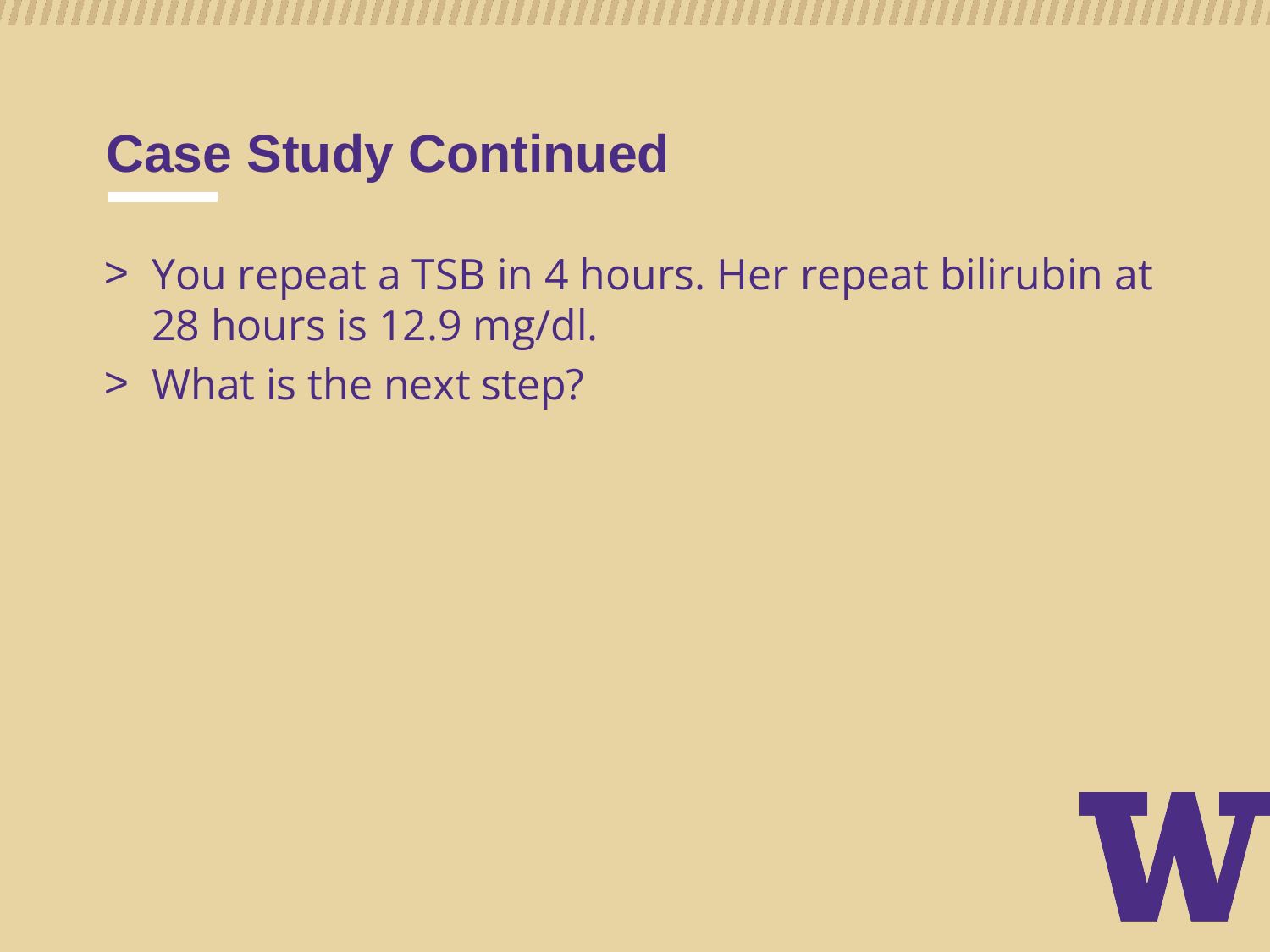

# Case Study Continued
You repeat a TSB in 4 hours. Her repeat bilirubin at 28 hours is 12.9 mg/dl.
What is the next step?

CBC and Retic show no evidence of hemolytic disease. The infant's repeat bilirubin at 34 hours of age was 12.6 mg/dl. You repeat another level at 58 hours of age and it was 11.7. When would you discontinue phototherapy and would you do a rebound?